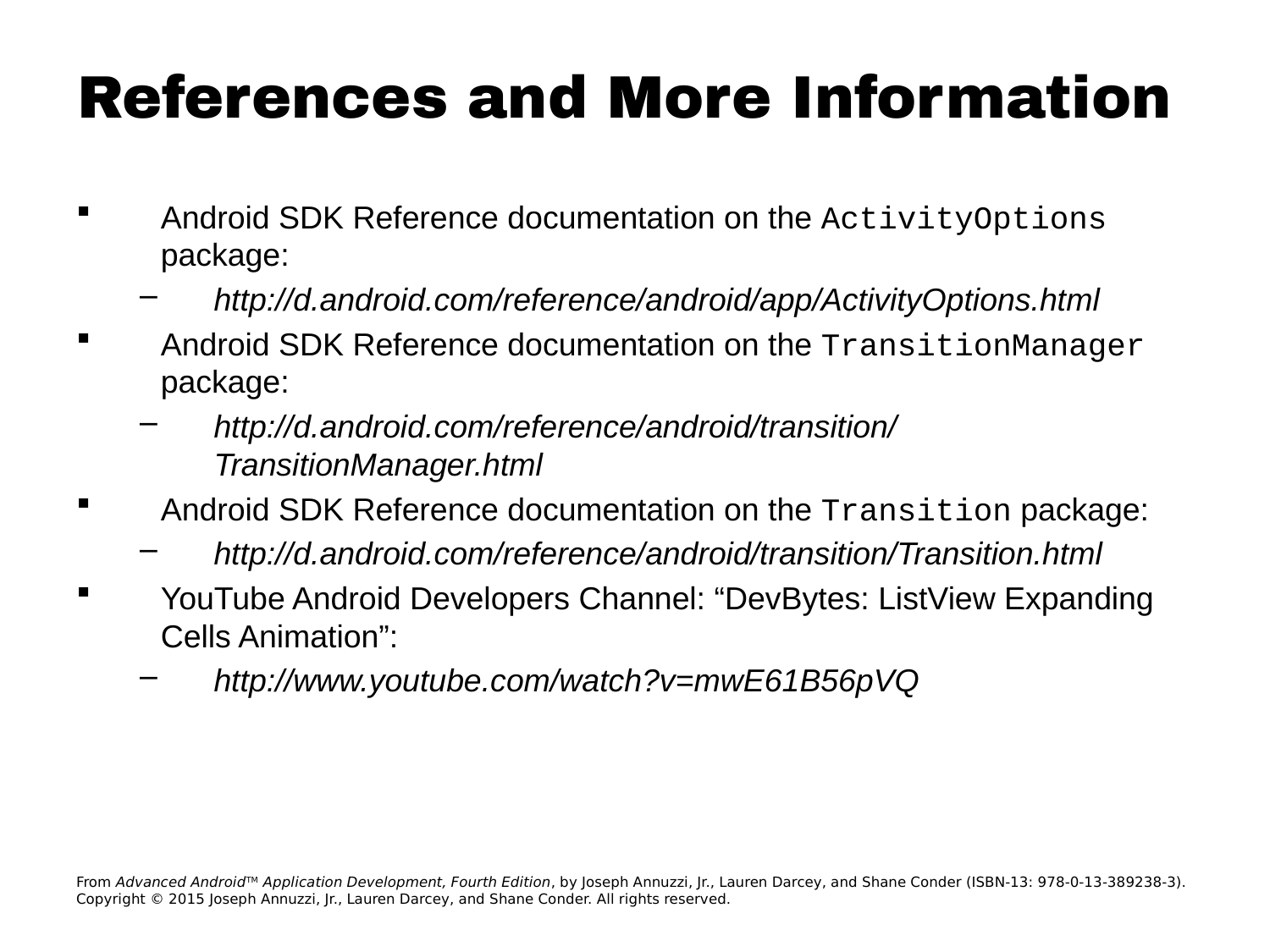

# References and More Information
Android SDK Reference documentation on the ActivityOptions package:
http://d.android.com/reference/android/app/ActivityOptions.html
Android SDK Reference documentation on the TransitionManager package:
http://d.android.com/reference/android/transition/TransitionManager.html
Android SDK Reference documentation on the Transition package:
http://d.android.com/reference/android/transition/Transition.html
YouTube Android Developers Channel: “DevBytes: ListView Expanding Cells Animation”:
http://www.youtube.com/watch?v=mwE61B56pVQ
From Advanced AndroidTM Application Development, Fourth Edition, by Joseph Annuzzi, Jr., Lauren Darcey, and Shane Conder (ISBN-13: 978-0-13-389238-3). Copyright © 2015 Joseph Annuzzi, Jr., Lauren Darcey, and Shane Conder. All rights reserved.